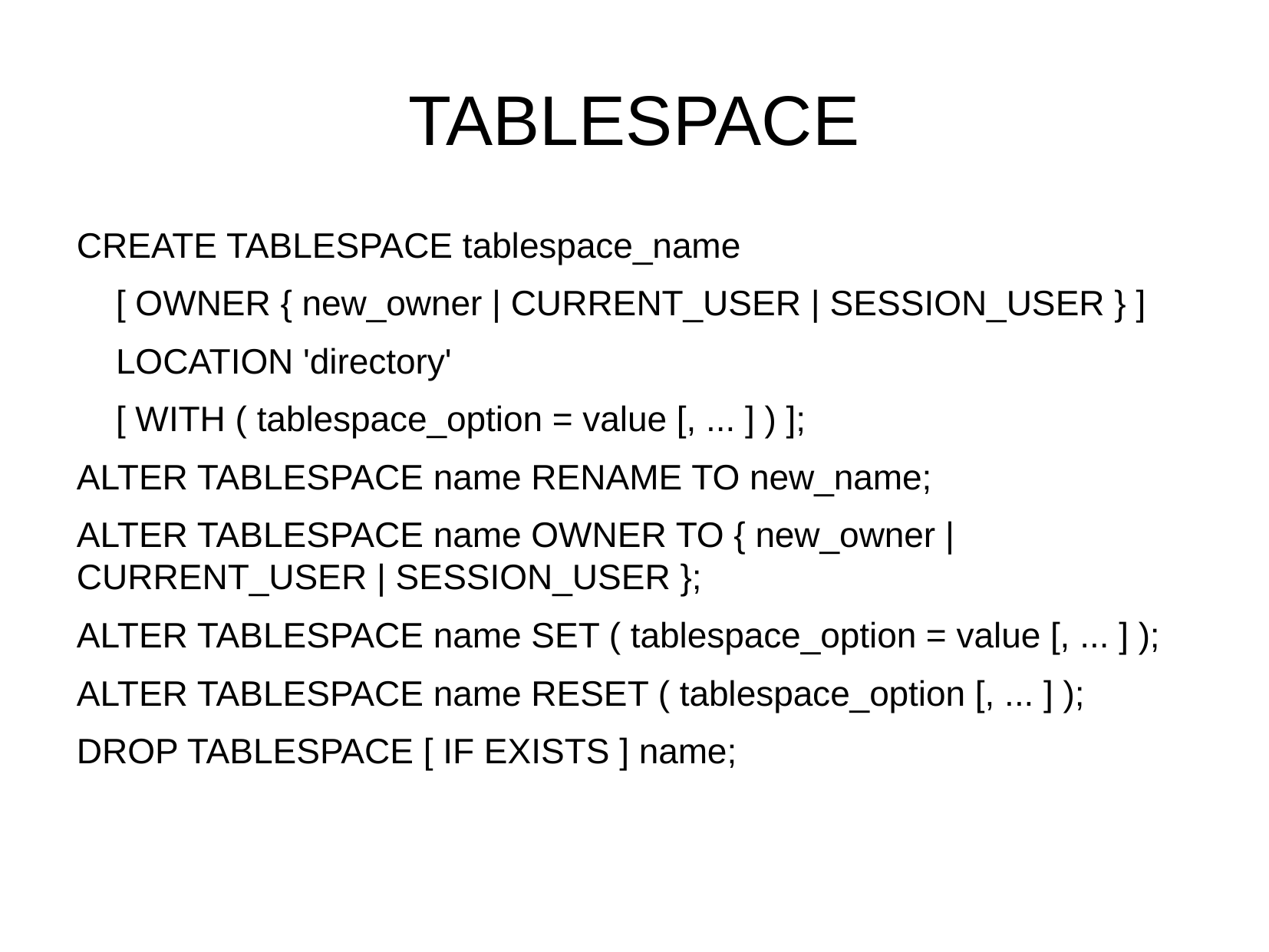

TABLESPACE
CREATE TABLESPACE tablespace_name
    [ OWNER { new_owner | CURRENT_USER | SESSION_USER } ]
    LOCATION 'directory'
    [ WITH ( tablespace_option = value [, ... ] ) ];
ALTER TABLESPACE name RENAME TO new_name;
ALTER TABLESPACE name OWNER TO { new_owner | CURRENT_USER | SESSION_USER };
ALTER TABLESPACE name SET ( tablespace_option = value [, ... ] );
ALTER TABLESPACE name RESET ( tablespace_option [, ... ] );
DROP TABLESPACE [ IF EXISTS ] name;